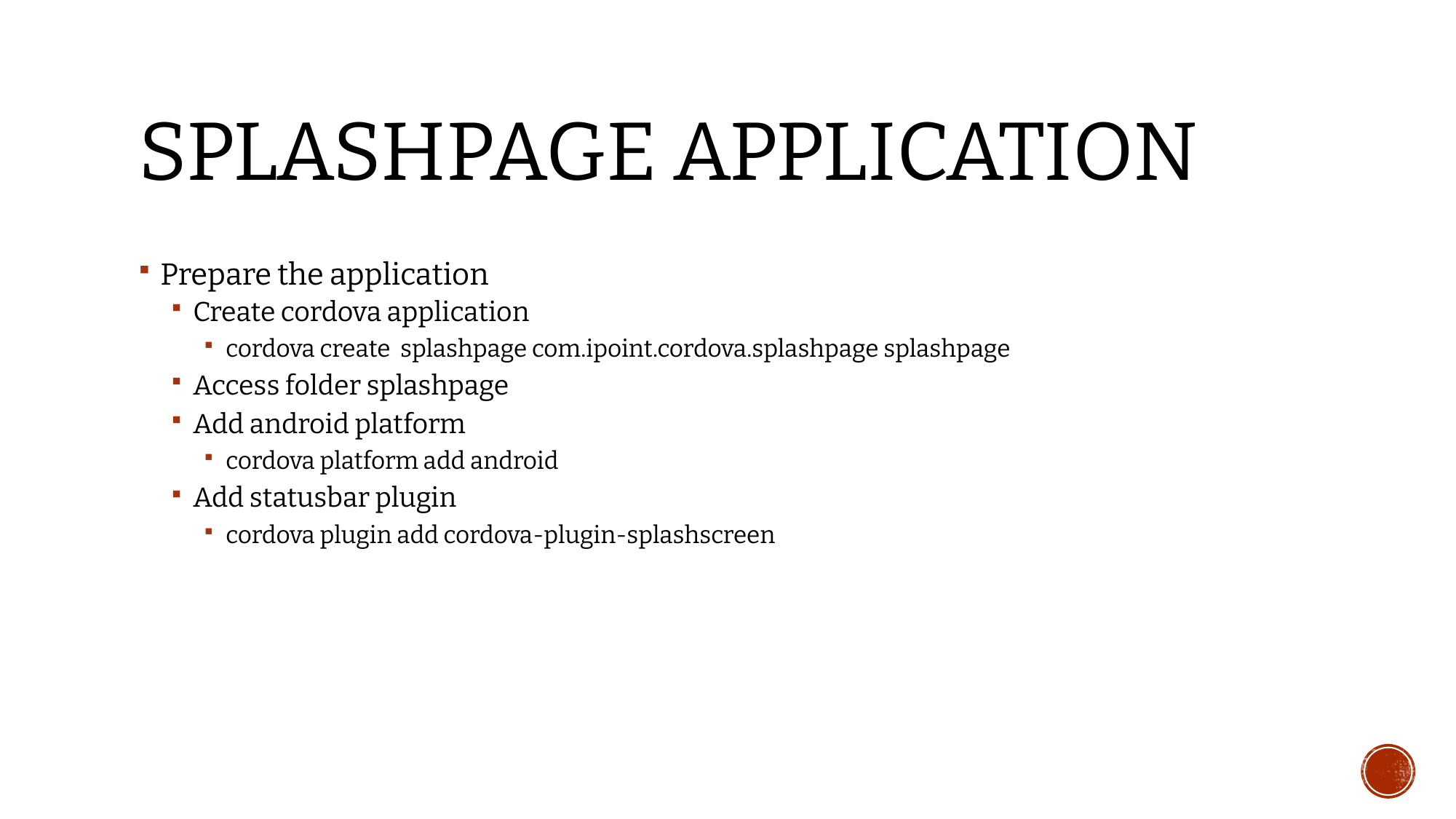

# splashpage ApPlication
Prepare the application
Create cordova application
cordova create  splashpage com.ipoint.cordova.splashpage splashpage
Access folder splashpage
Add android platform
cordova platform add android
Add statusbar plugin
cordova plugin add cordova-plugin-splashscreen